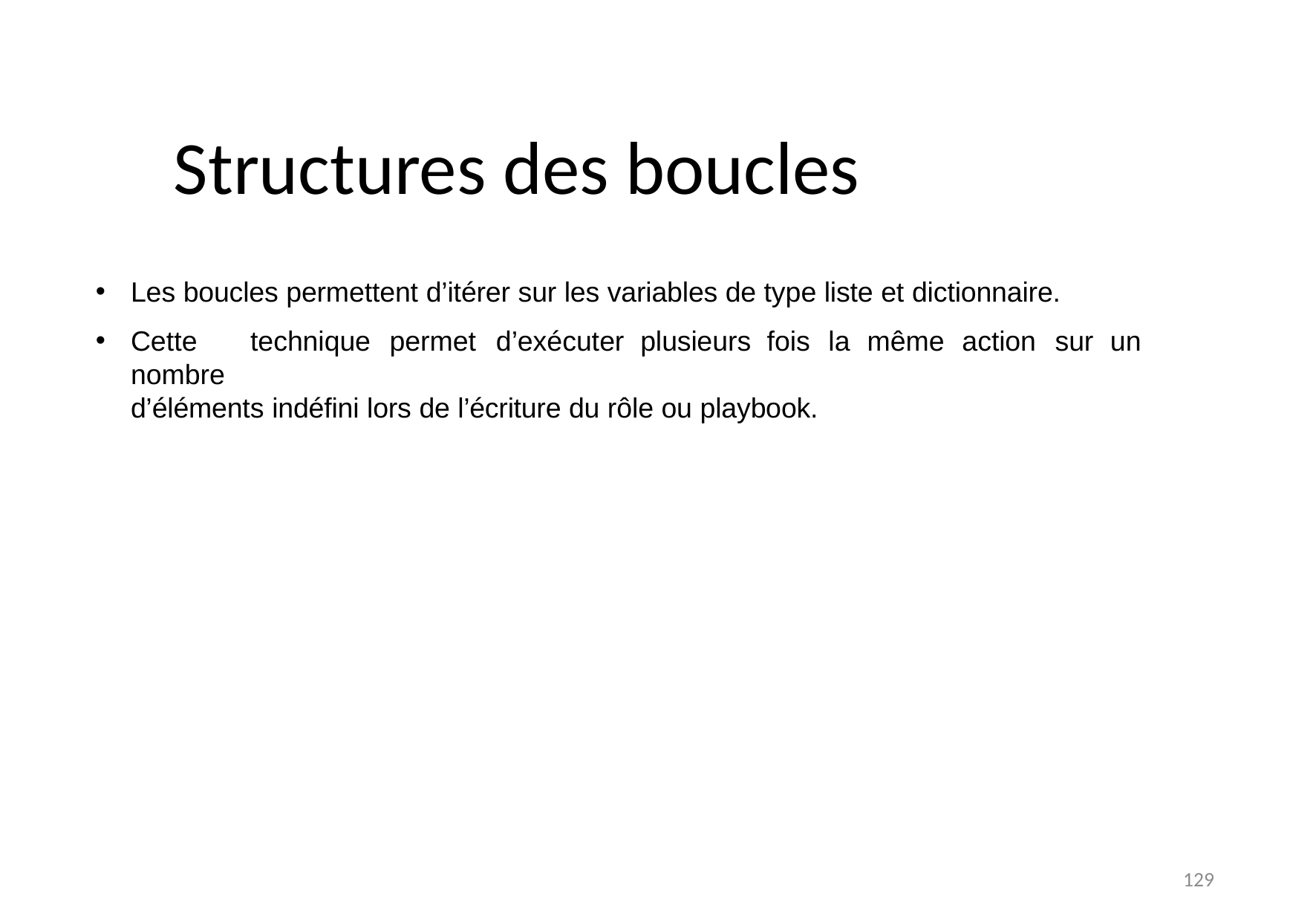

# Structures des boucles
Les boucles permettent d’itérer sur les variables de type liste et dictionnaire.
Cette	technique	permet	d’exécuter	plusieurs	fois	la	même	action	sur	un	nombre
d’éléments indéfini lors de l’écriture du rôle ou playbook.
129